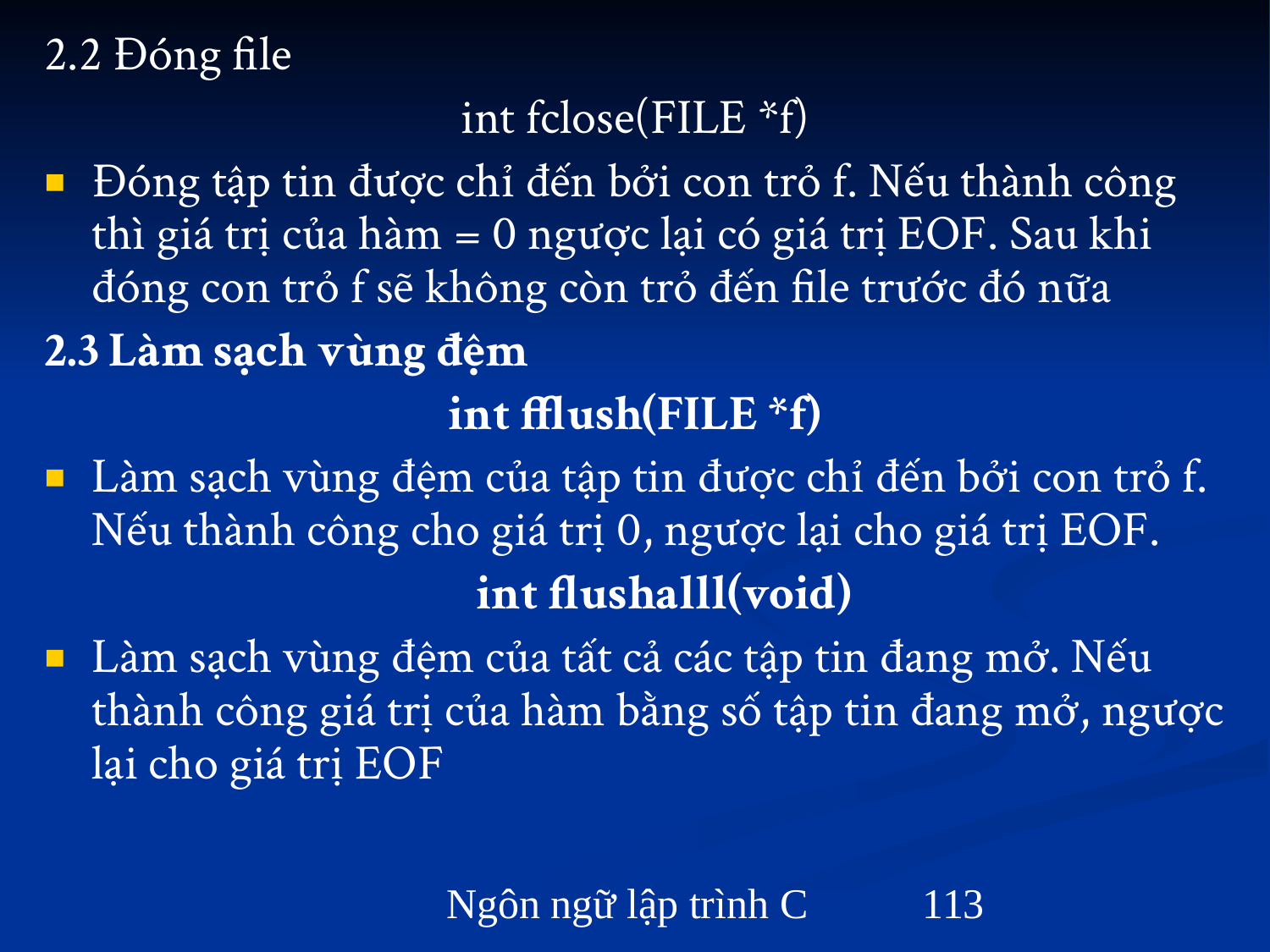

2.2 Đóng file
int fclose(FILE *f)
Ðóng tập tin được chỉ đến bởi con trỏ f. Nếu thành công thì giá trị của hàm = 0 ngược lại có giá trị EOF. Sau khi đóng con trỏ f sẽ không còn trỏ đến file trước đó nữa
2.3 Làm sạch vùng đệm
int fflush(FILE *f)
Làm sạch vùng đệm của tập tin được chỉ đến bởi con trỏ f. Nếu thành công cho giá trị 0, ngược lại cho giá trị EOF.
	 int flushalll(void)
Làm sạch vùng đệm của tất cả các tập tin đang mở. Nếu thành công giá trị của hàm bằng số tập tin đang mở, ngược lại cho giá trị EOF
Ngôn ngữ lập trình C
113